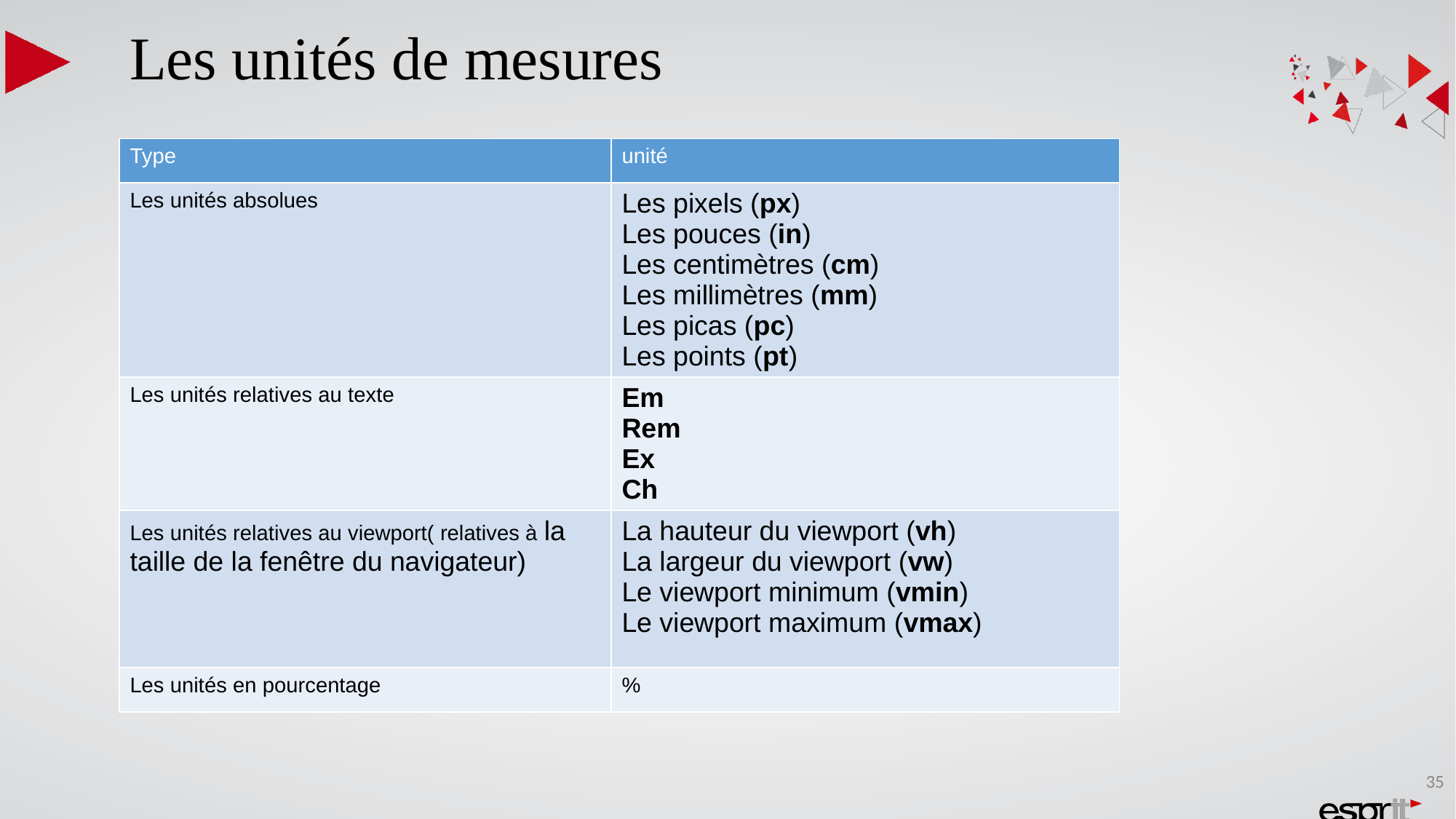

Les unités de mesures
| Type | unité |
| --- | --- |
| Les unités absolues | Les pixels (px) Les pouces (in) Les centimètres (cm) Les millimètres (mm) Les picas (pc) Les points (pt) |
| Les unités relatives au texte | Em  Rem  Ex  Ch |
| Les unités relatives au viewport( relatives à la taille de la fenêtre du navigateur) | La hauteur du viewport (vh) La largeur du viewport (vw) Le viewport minimum (vmin) Le viewport maximum (vmax) |
| Les unités en pourcentage | % |
35